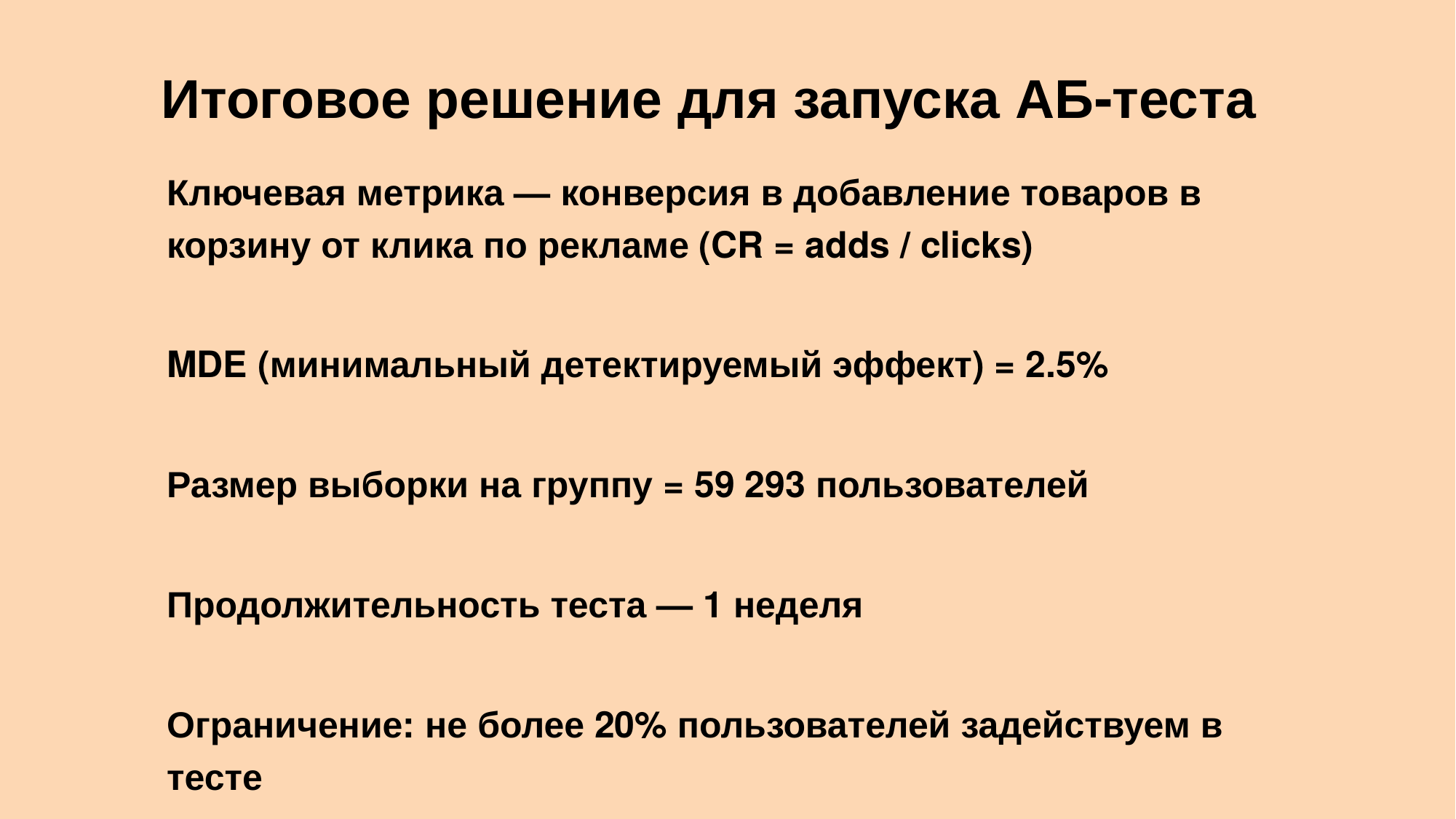

# Итоговое решение для запуска АБ-теста
Ключевая метрика — конверсия в добавление товаров в корзину от клика по рекламе (CR = adds / clicks)
MDE (минимальный детектируемый эффект) = 2.5%
Размер выборки на группу = 59 293 пользователей
Продолжительность теста — 1 неделя
Ограничение: не более 20% пользователей задействуем в тесте